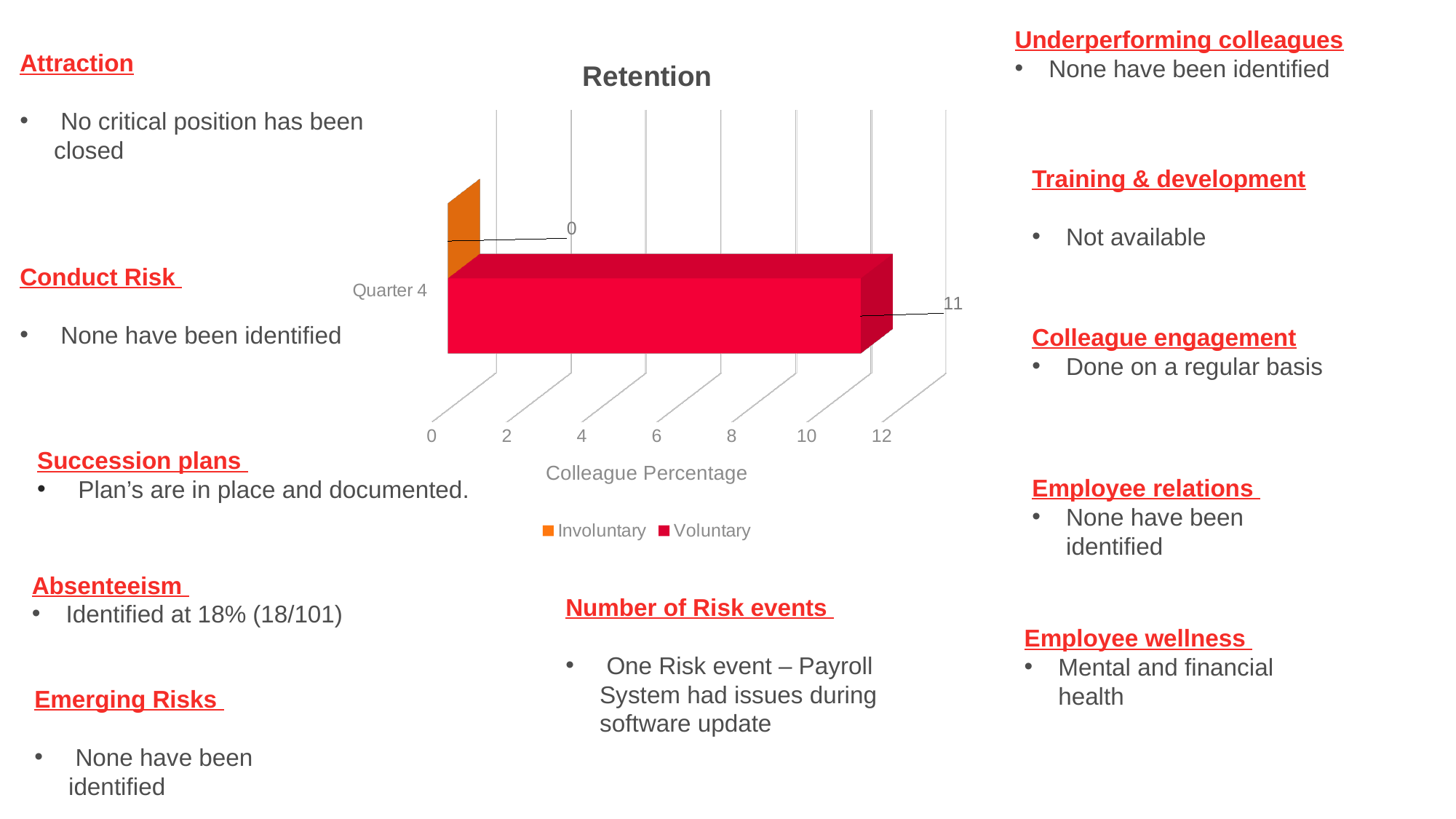

Underperforming colleagues
None have been identified

[unsupported chart]

Attraction

 No critical position has been closed

Training & development

Not available
Conduct Risk

 None have been identified

Colleague engagement
Done on a regular basis
Succession plans
 Plan’s are in place and documented.

Employee relations
None have been identified

Absenteeism
Identified at 18% (18/101)
Number of Risk events

 One Risk event – Payroll System had issues during software update

Employee wellness
Mental and financial health

Emerging Risks

 None have been identified